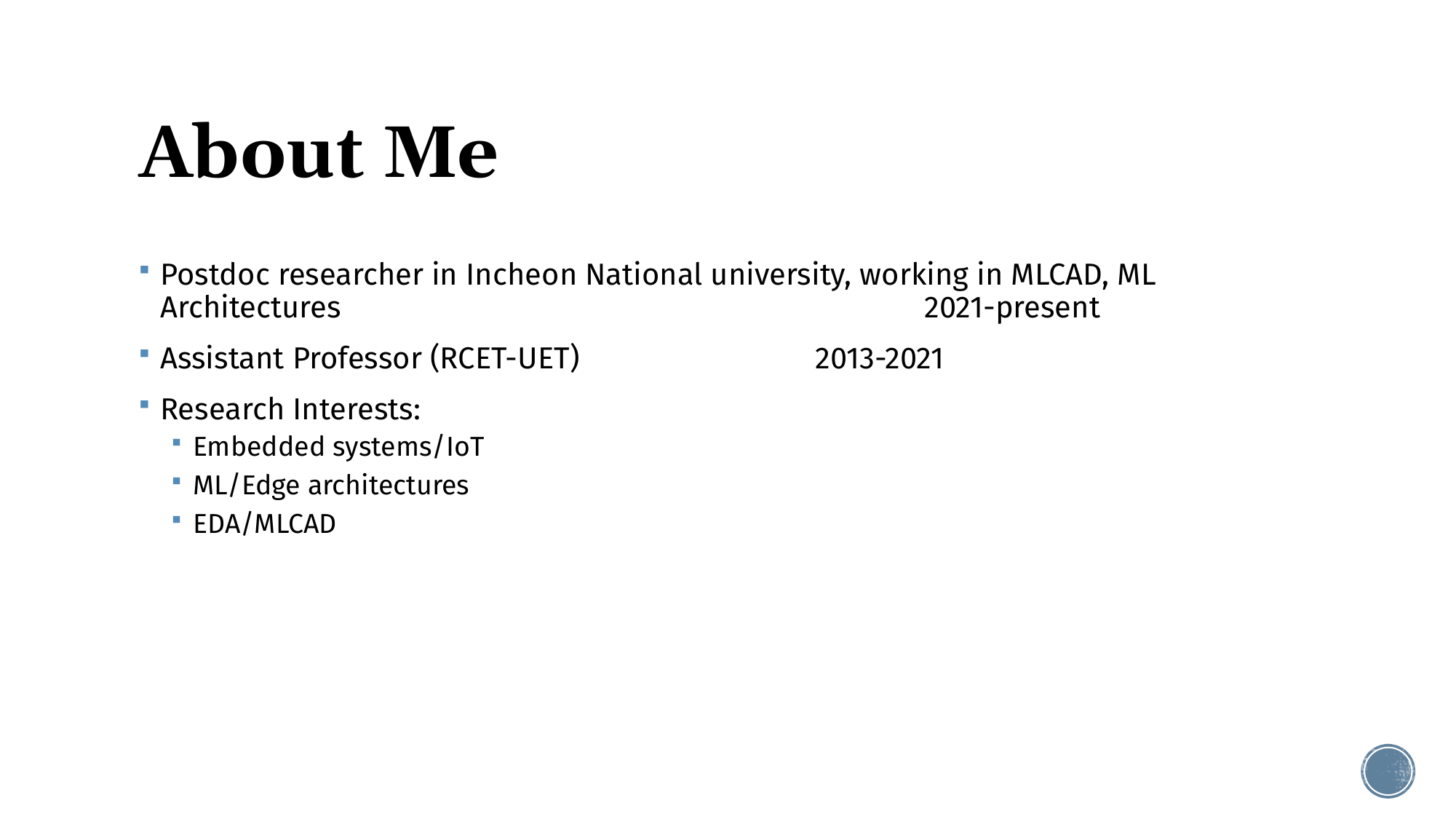

# About Me
Postdoc researcher in Incheon National university, working in MLCAD, ML Architectures						2021-present
Assistant Professor (RCET-UET)			2013-2021
Research Interests:
Embedded systems/IoT
ML/Edge architectures
EDA/MLCAD